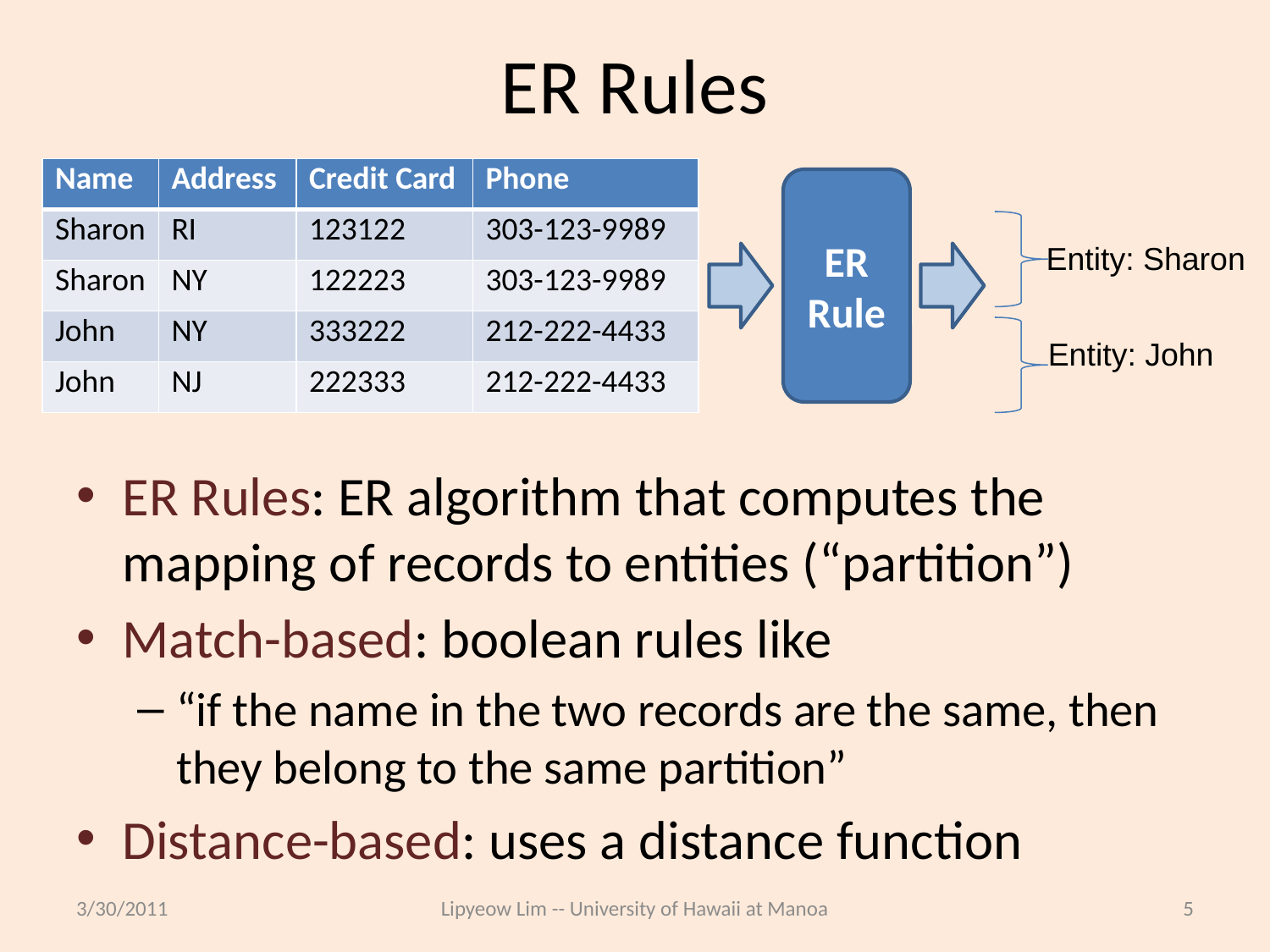

# ER Rules
| Name | Address | Credit Card | Phone |
| --- | --- | --- | --- |
| Sharon | RI | 123122 | 303-123-9989 |
| Sharon | NY | 122223 | 303-123-9989 |
| John | NY | 333222 | 212-222-4433 |
| John | NJ | 222333 | 212-222-4433 |
ER Rule

Entity: Sharon

Entity: John
ER Rules: ER algorithm that computes the mapping of records to entities (“partition”)
Match-based: boolean rules like
“if the name in the two records are the same, then they belong to the same partition”
Distance-based: uses a distance function
3/30/2011
Lipyeow Lim -- University of Hawaii at Manoa
5